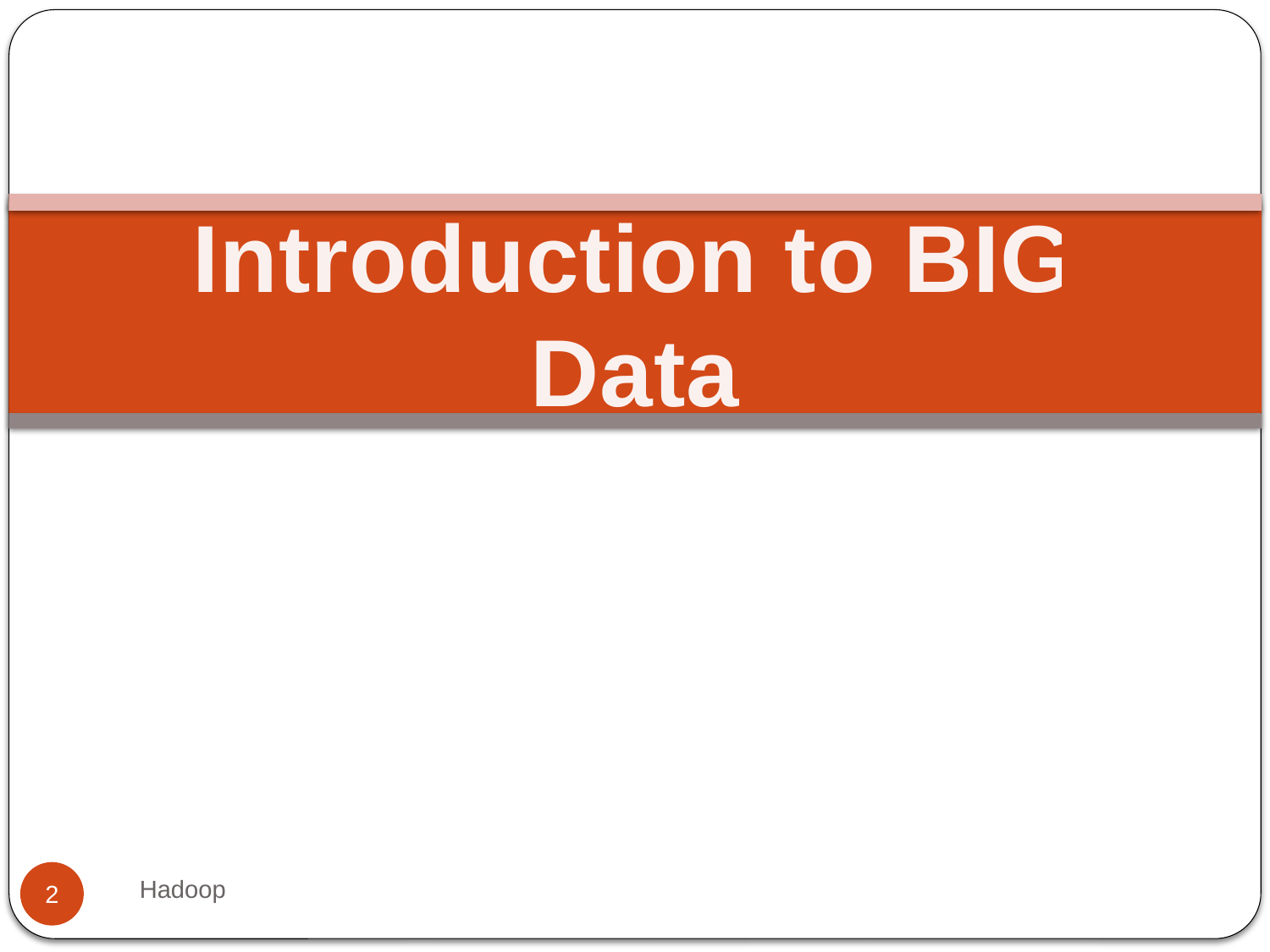

# Introduction to BIG Data
Hadoop
2